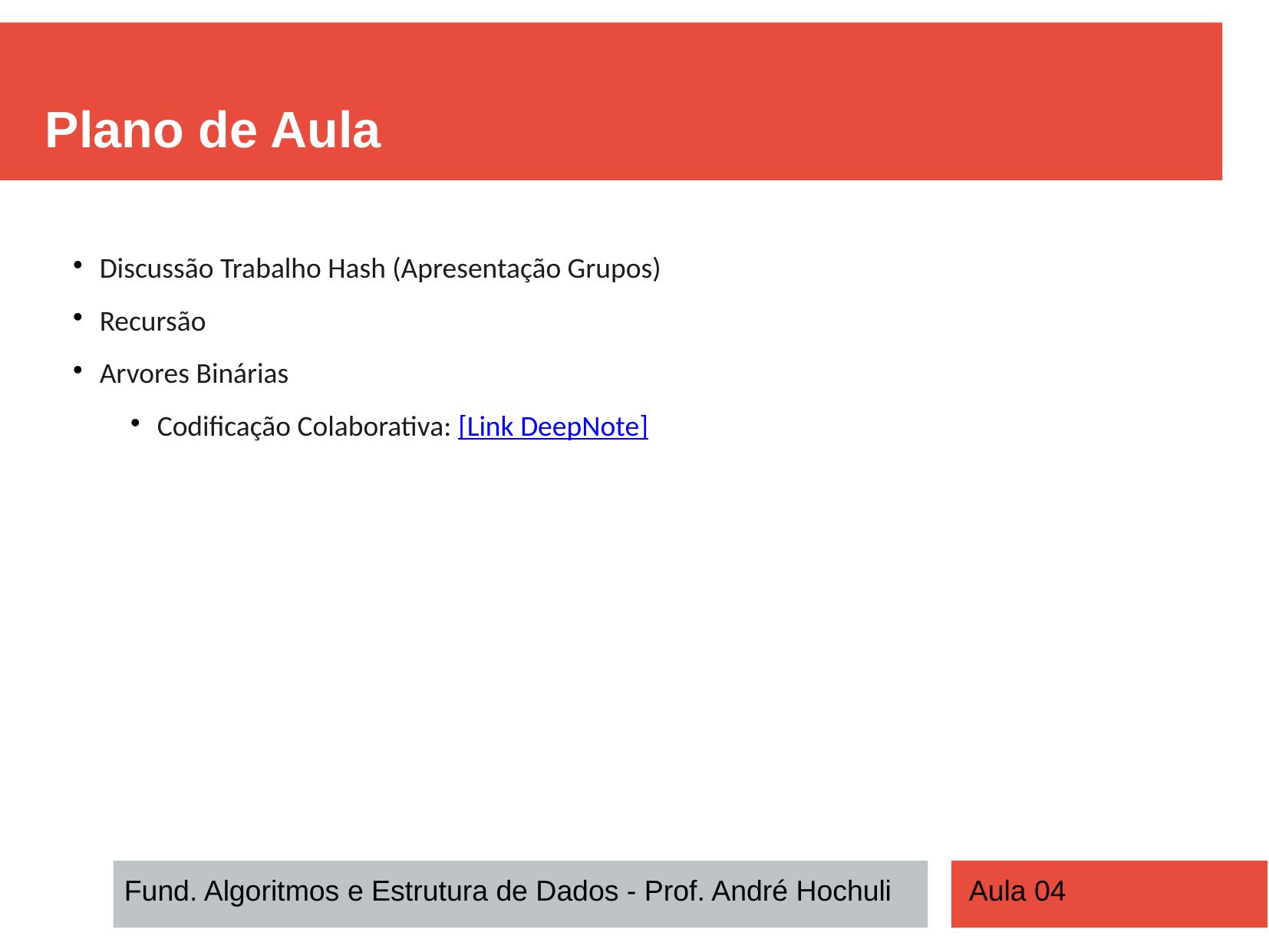

Plano de Aula
Discussão Trabalho Hash (Apresentação Grupos)
Recursão
Arvores Binárias
Codificação Colaborativa: [Link DeepNote]

Fund. Algoritmos e Estrutura de Dados - Prof. André Hochuli
Aula 04